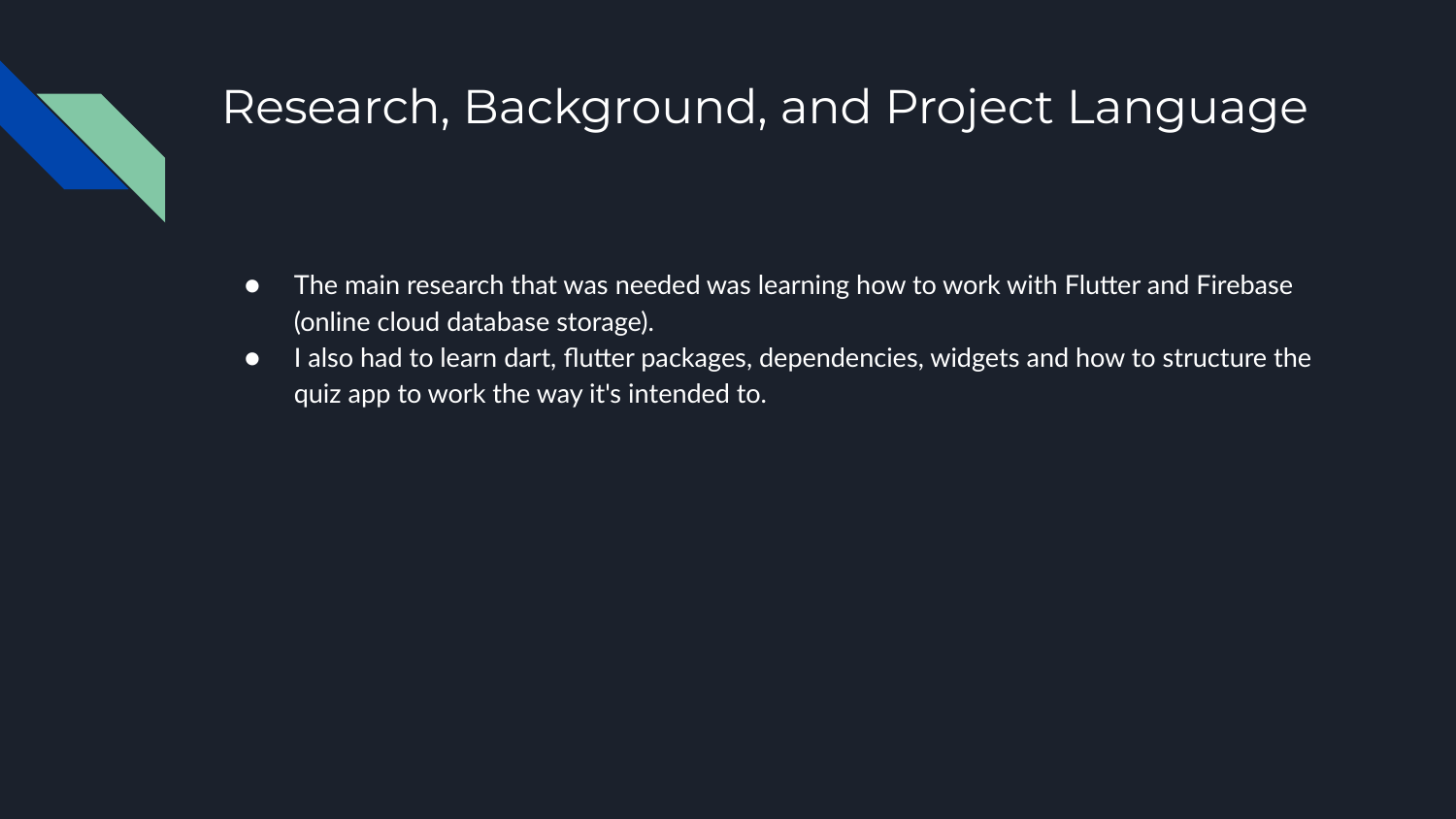

# Research, Background, and Project Language
The main research that was needed was learning how to work with Flutter and Firebase (online cloud database storage).
I also had to learn dart, flutter packages, dependencies, widgets and how to structure the quiz app to work the way it's intended to.